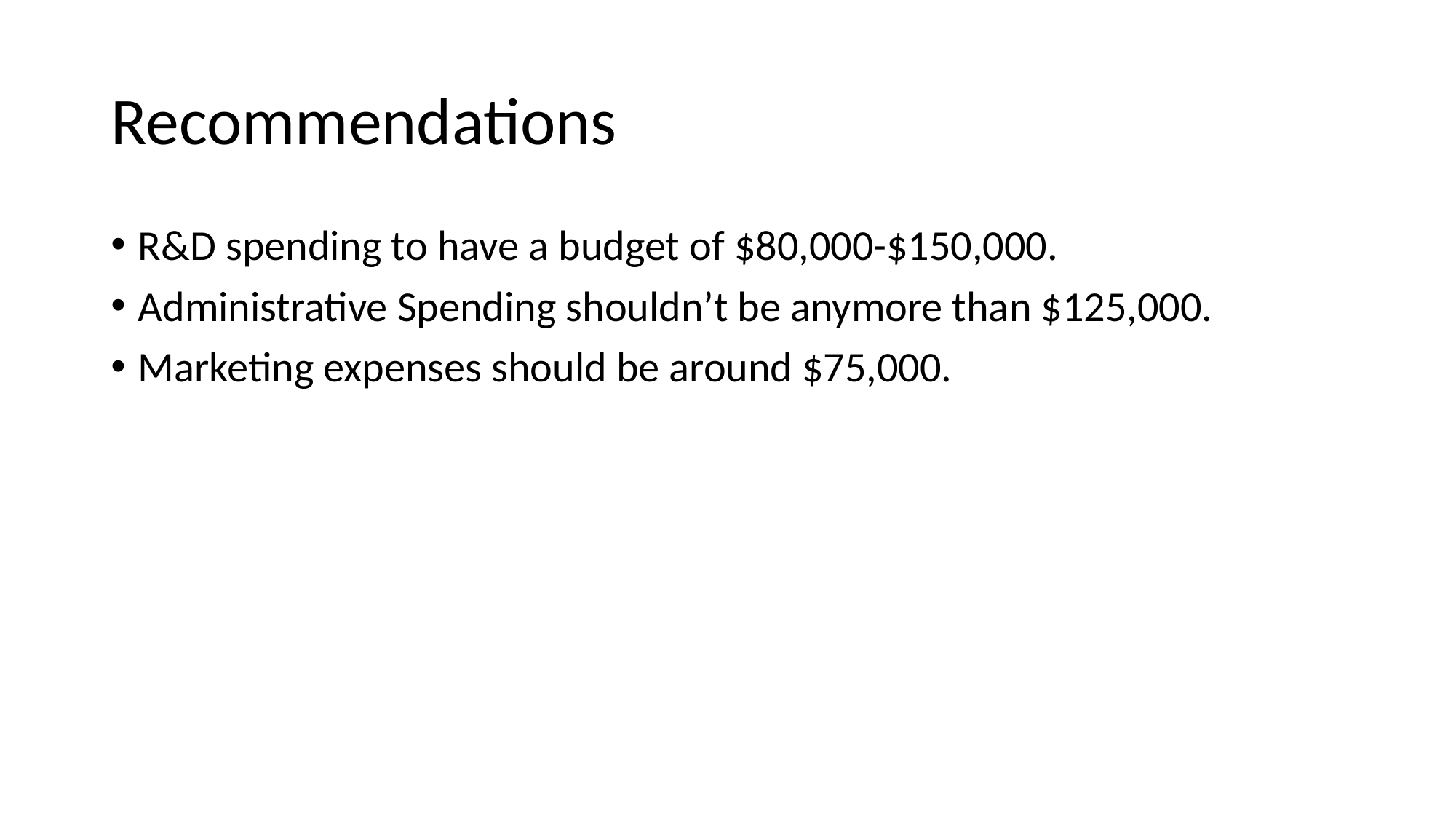

# Recommendations
R&D spending to have a budget of $80,000-$150,000.
Administrative Spending shouldn’t be anymore than $125,000.
Marketing expenses should be around $75,000.